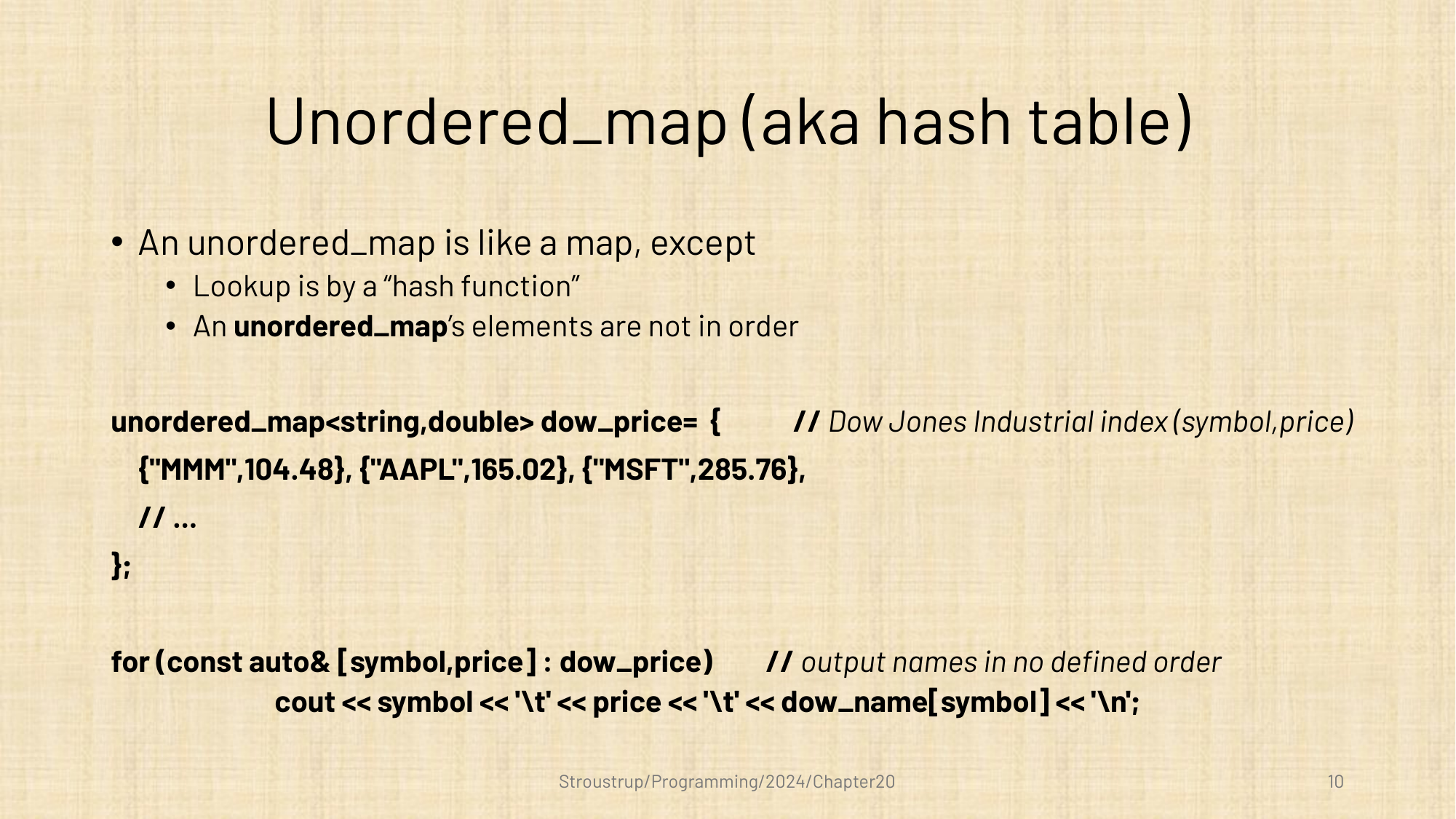

# Unordered_map (aka hash table)
An unordered_map is like a map, except
Lookup is by a “hash function”
An unordered_map’s elements are not in order

unordered_map<string,double> dow_price=  {	// Dow Jones Industrial index (symbol,price)
	{"MMM",104.48}, {"AAPL",165.02}, {"MSFT",285.76},
	// ...
};

for (const auto& [symbol,price] : dow_price) 	// output names in no defined order
	cout << symbol << '\t' << price << '\t' << dow_name[symbol] << '\n';

Stroustrup/Programming/2024/Chapter20
10